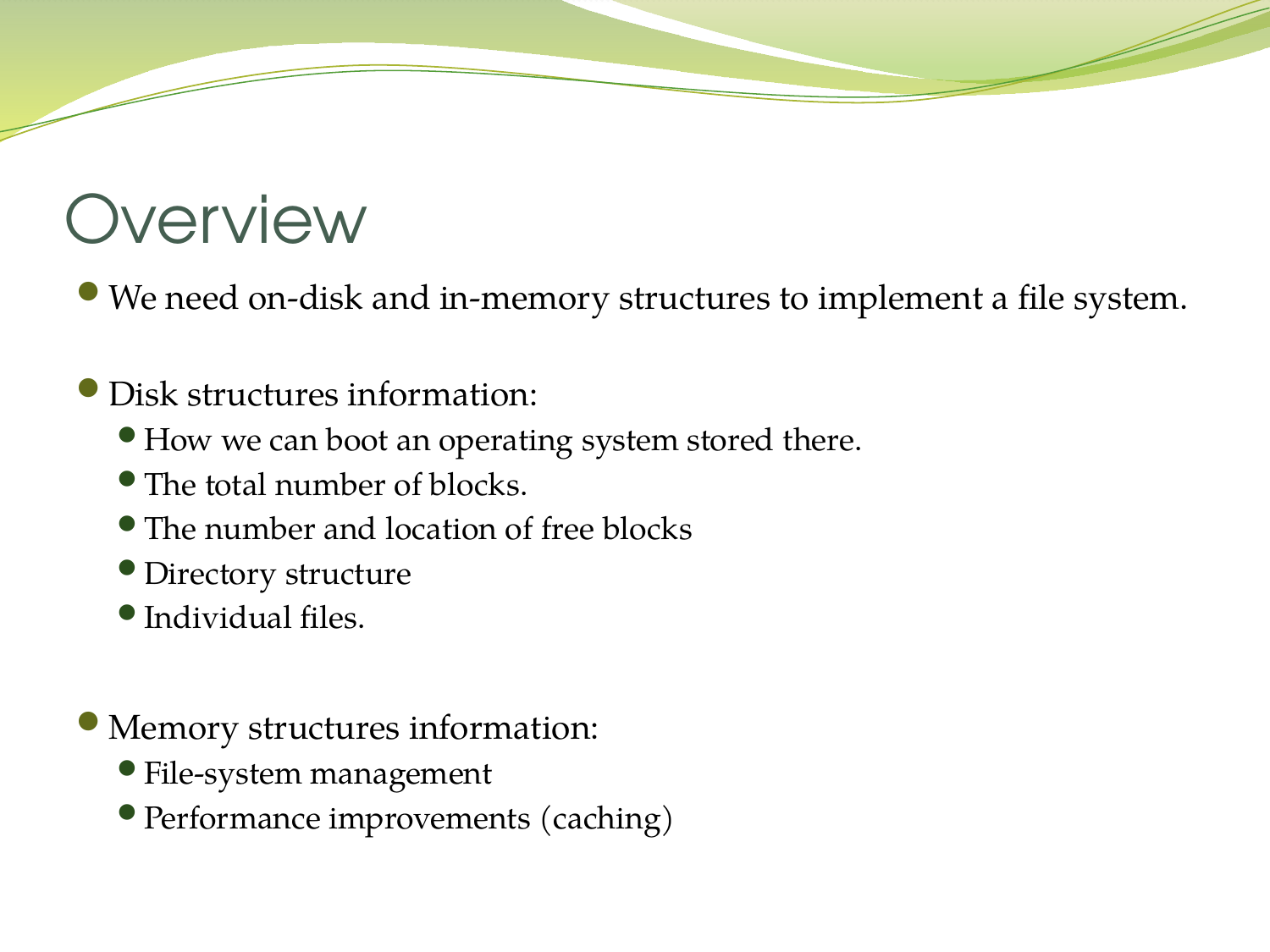

# Overview
We need on-disk and in-memory structures to implement a file system.

Disk structures information:
How we can boot an operating system stored there.
The total number of blocks.
The number and location of free blocks
Directory structure
Individual files.

Memory structures information:
File-system management
Performance improvements (caching)